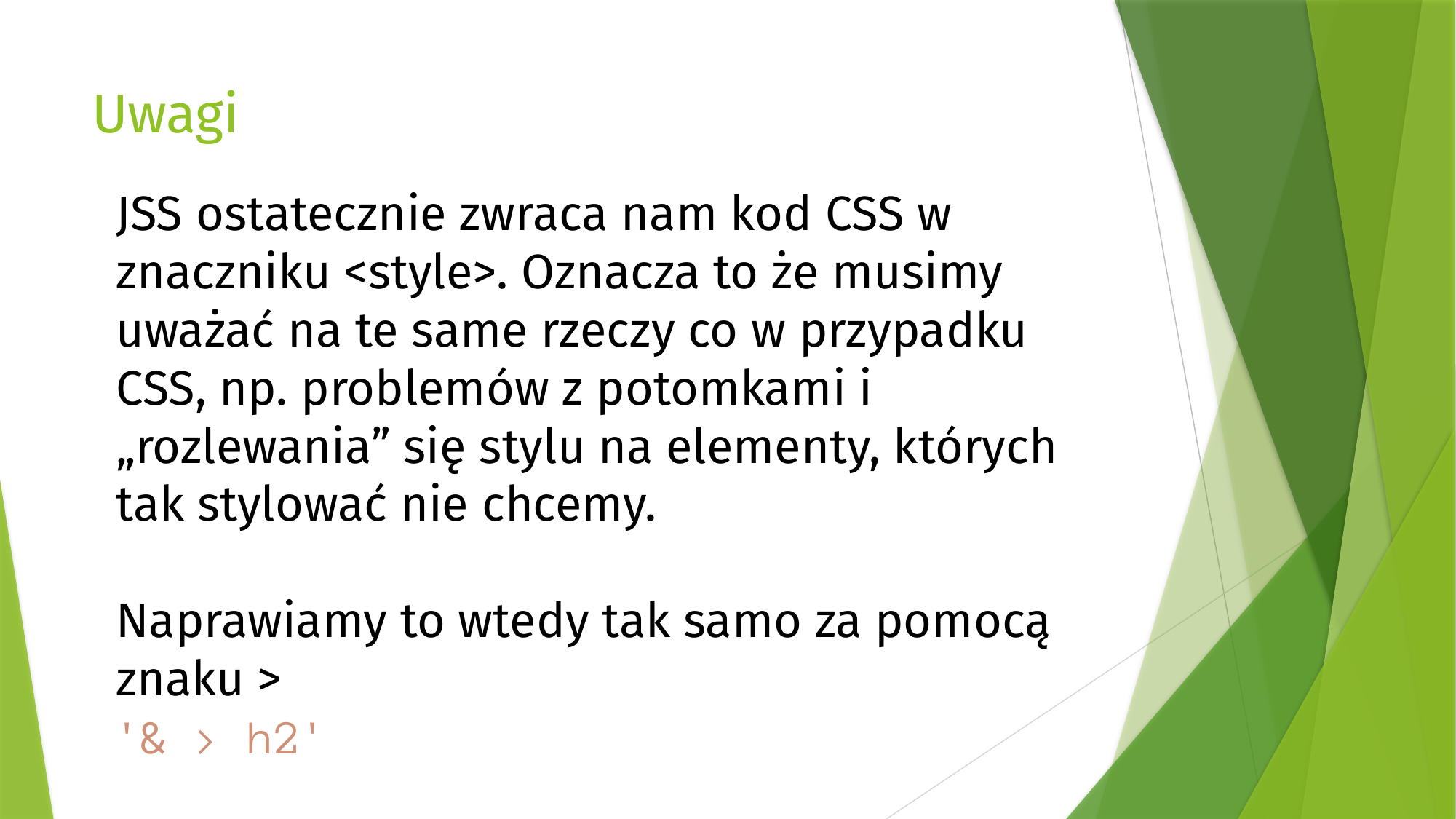

# Uwagi
JSS ostatecznie zwraca nam kod CSS w znaczniku <style>. Oznacza to że musimy uważać na te same rzeczy co w przypadku CSS, np. problemów z potomkami i „rozlewania” się stylu na elementy, których tak stylować nie chcemy.

Naprawiamy to wtedy tak samo za pomocą znaku >
'& > h2'